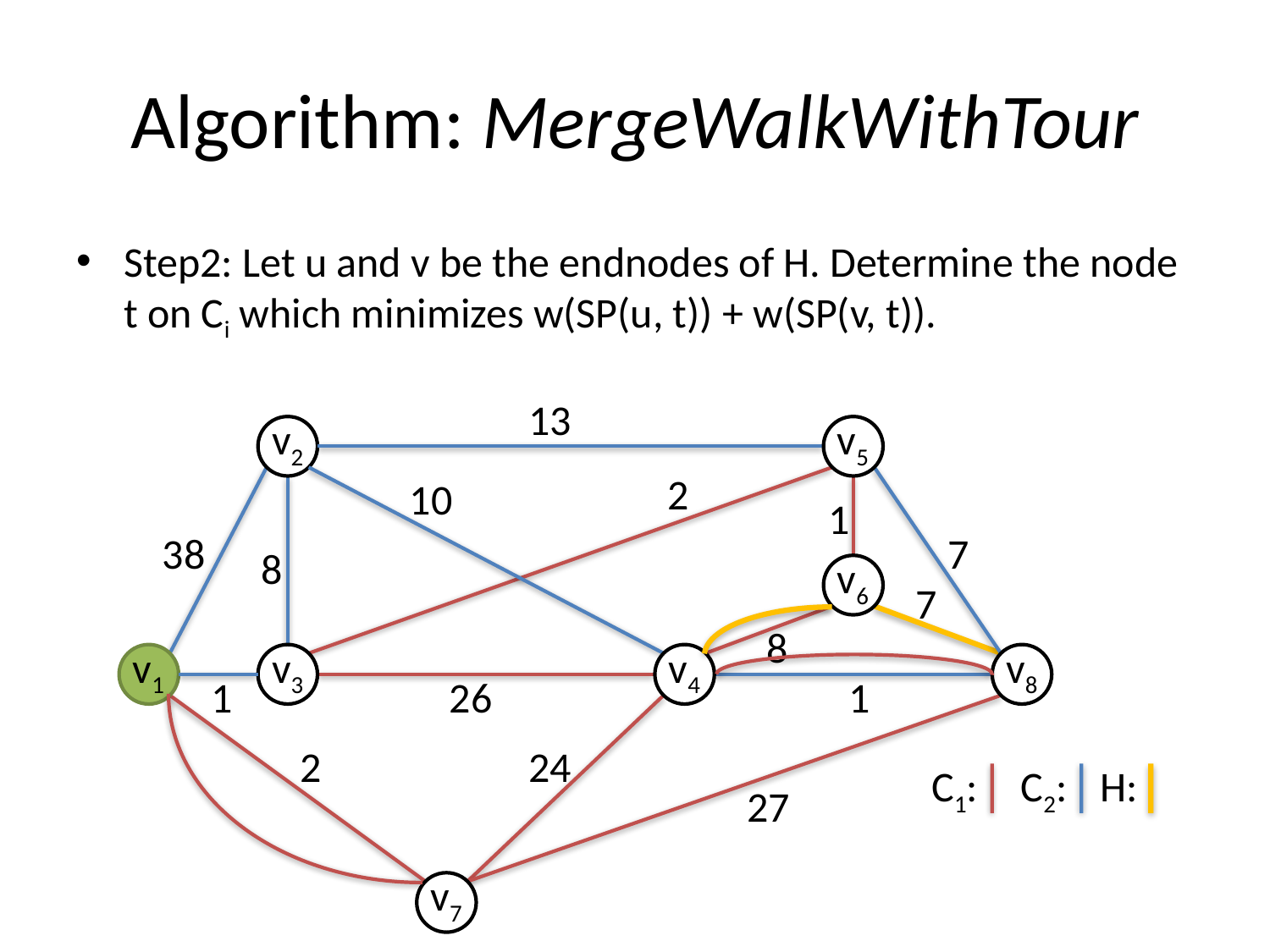

# Algorithm: MergeWalkWithTour
Step2: Let u and v be the endnodes of Ĥ. Determine the node t on Ci which minimizes w(SP(u, t)) + w(SP(v, t)).
13
v2
v5

2
10
1

38
7
8
v6

7

8
v1
v3
v4
v8

1
26
1
2
24
C1:
C2:
Ĥ:
27
v7